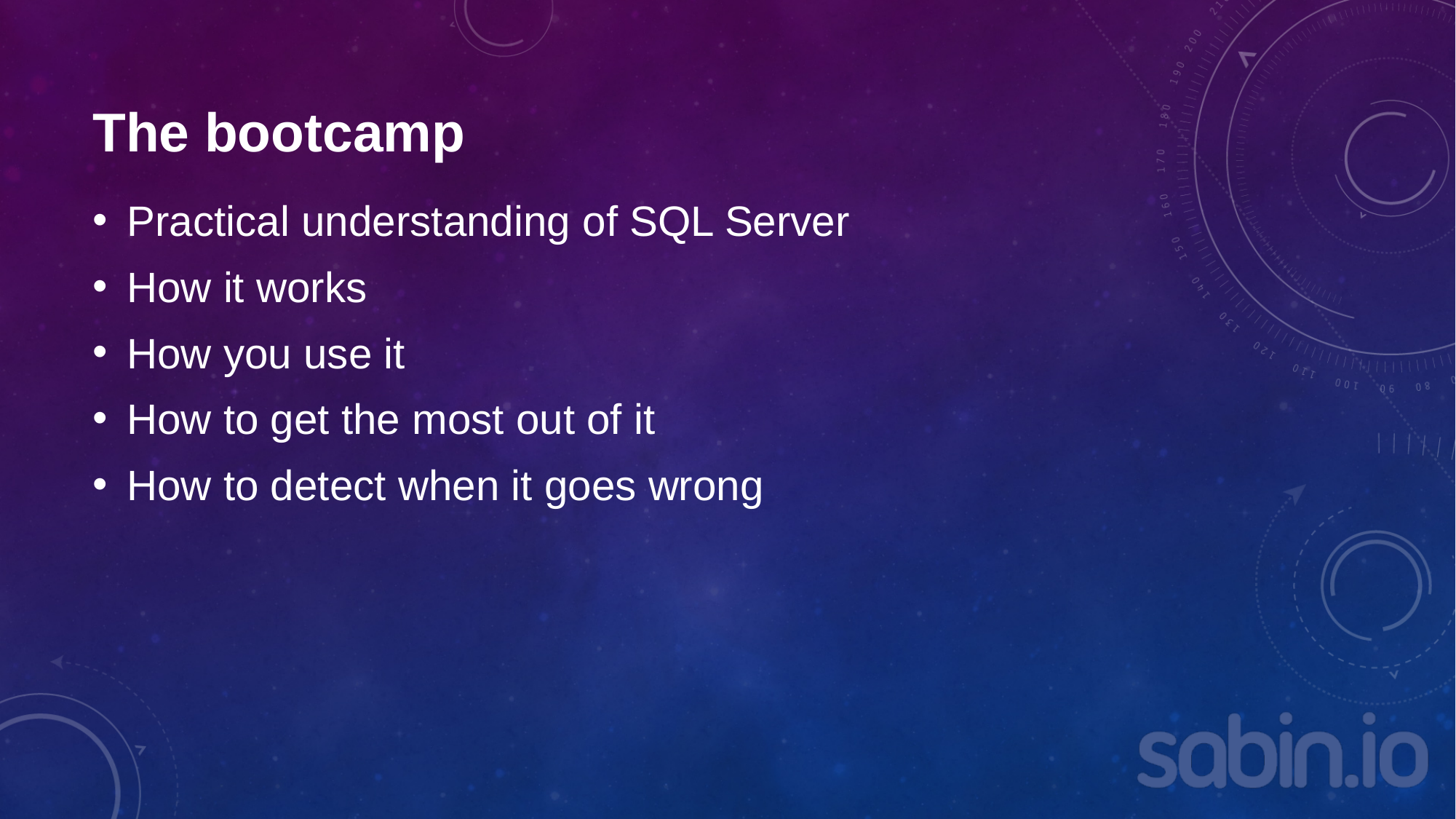

# The bootcamp
Practical understanding of SQL Server
How it works
How you use it
How to get the most out of it
How to detect when it goes wrong